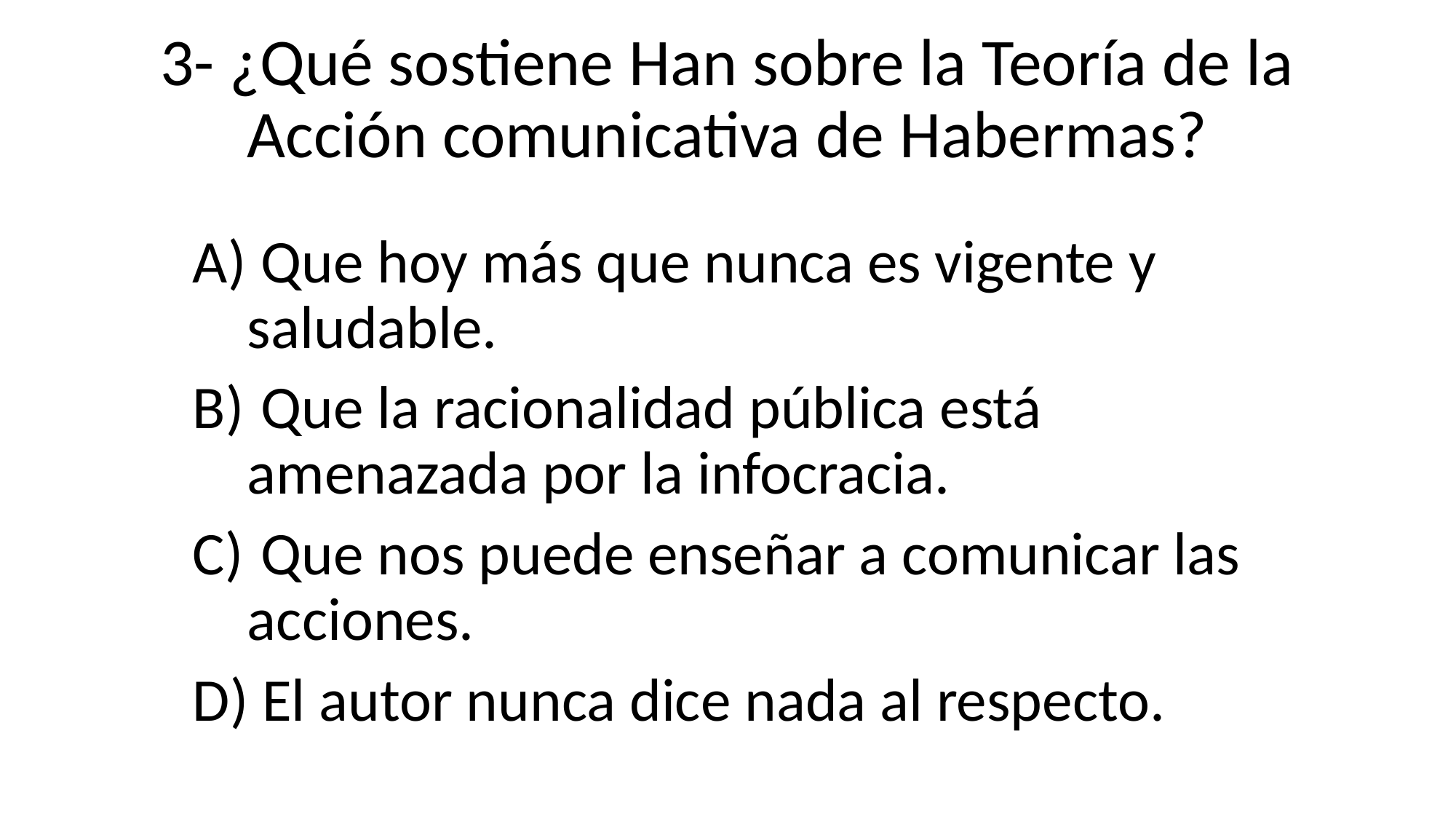

# 3- ¿Qué sostiene Han sobre la Teoría de la Acción comunicativa de Habermas?
 Que hoy más que nunca es vigente y saludable.
 Que la racionalidad pública está amenazada por la infocracia.
 Que nos puede enseñar a comunicar las acciones.
 El autor nunca dice nada al respecto.